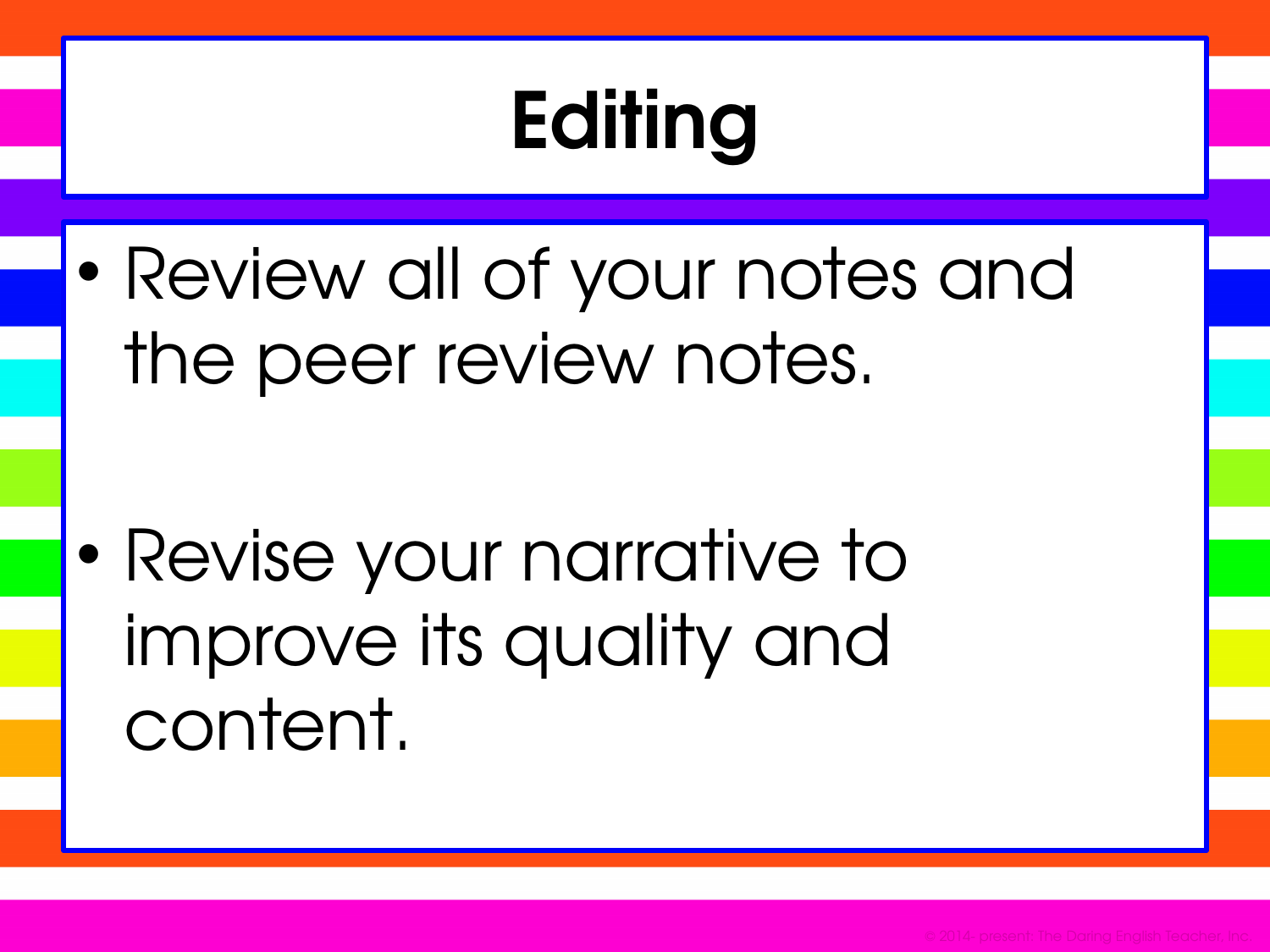

# Editing
Review all of your notes and the peer review notes.

Revise your narrative to improve its quality and content.